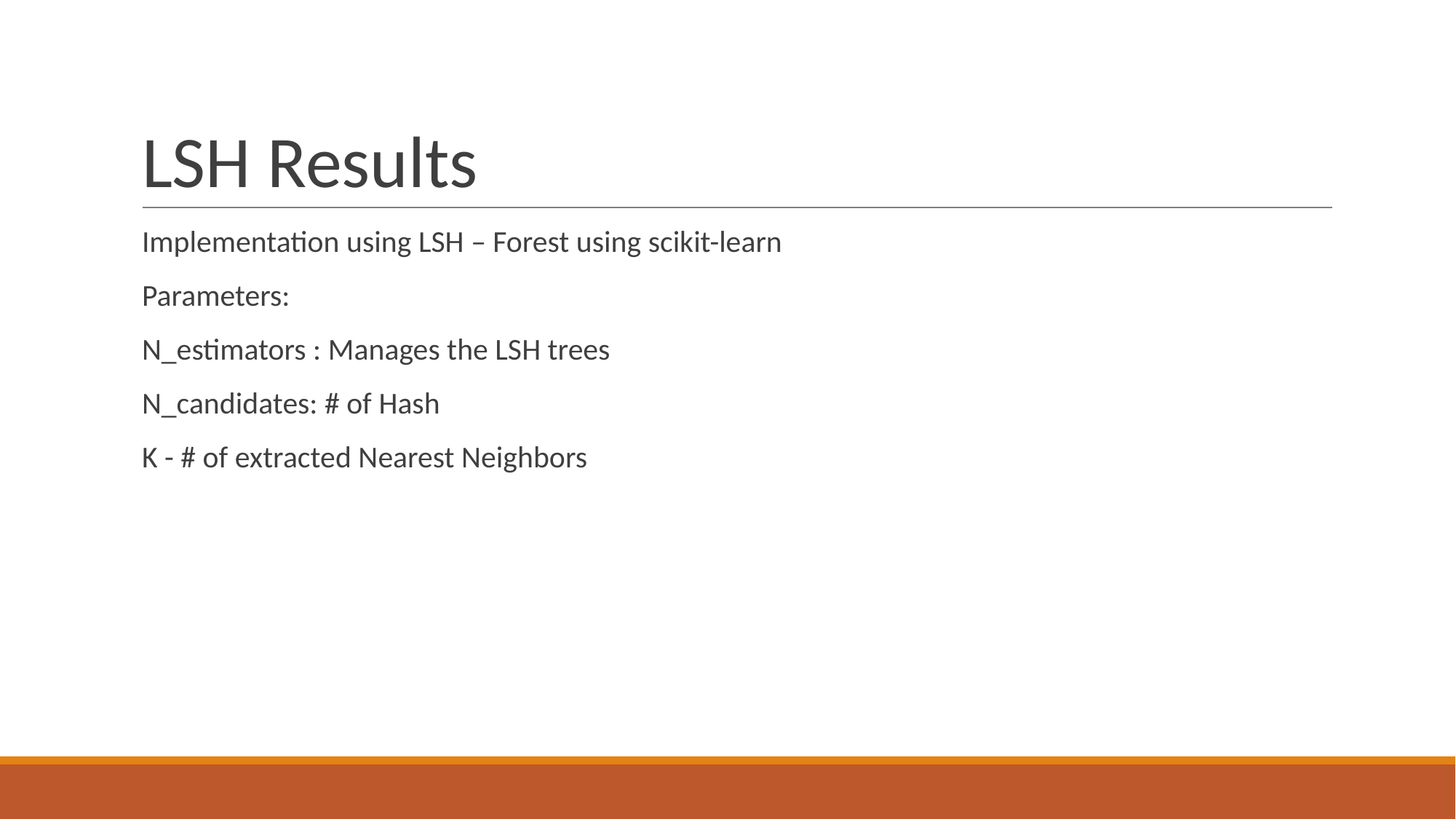

# LSH Results
Implementation using LSH – Forest using scikit-learn
Parameters:
N_estimators : Manages the LSH trees
N_candidates: # of Hash
K - # of extracted Nearest Neighbors